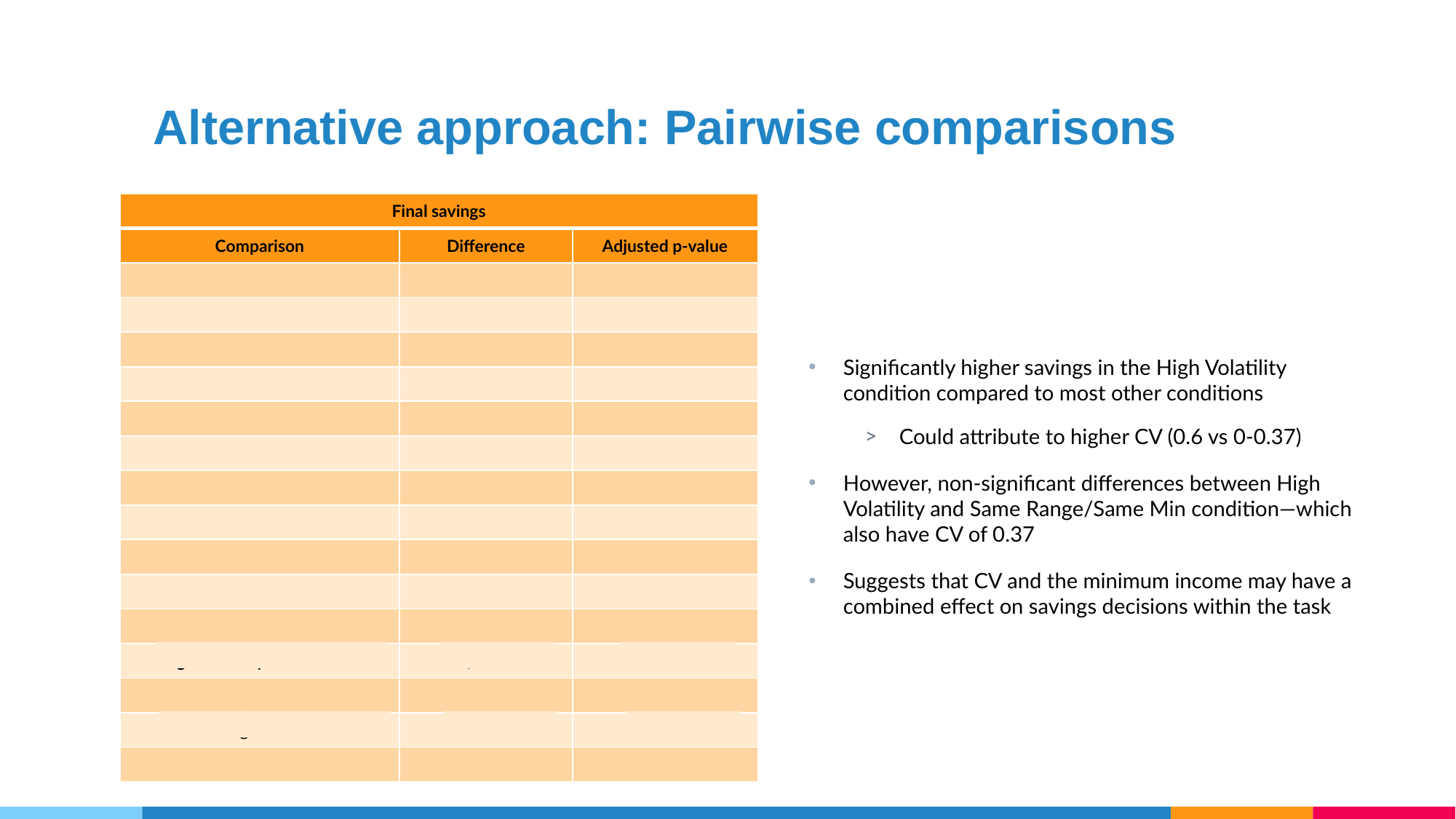

# Alternative approach: Pairwise comparisons
| Final savings |  |  |
| --- | --- | --- |
| Comparison | Difference | Adjusted p-value |
| No Volatility – Low Volatility | 68.3 | 1.00 |
| No Volatility – High Volatility | -1,923.8 | 0.01 |
| No Volatility – Same Range | -448.8 | 0.97 |
| No Volatility – Same Min | -714.8 | 0.82 |
| No Volatility – Same Max | -194.5 | 1.00 |
| Low Volatility – High Volatility | -1,992.1 | 0.01 |
| Low Volatility – Same Range | -517.1 | 0.95 |
| Low Volatility – Same Min | -783.2 | 0.76 |
| Low Volatility – Same Max | -262.9 | 1.00 |
| High Volatility – Same Range | 1,475.0 | 0.12 |
| High Volatility – Same Min | 1,208.9 | 0.31 |
| High Volatility – Same Max | 1,729.2 | 0.04 |
| Same Range – Same Min | -266.0 | 1.00 |
| Same Range – Same Max | 254.2 | 1.00 |
| Same Min – Same Max | 520.3 | 0.95 |
Significantly higher savings in the High Volatility condition compared to most other conditions
Could attribute to higher CV (0.6 vs 0-0.37)
However, non-significant differences between High Volatility and Same Range/Same Min condition—which also have CV of 0.37
Suggests that CV and the minimum income may have a combined effect on savings decisions within the task